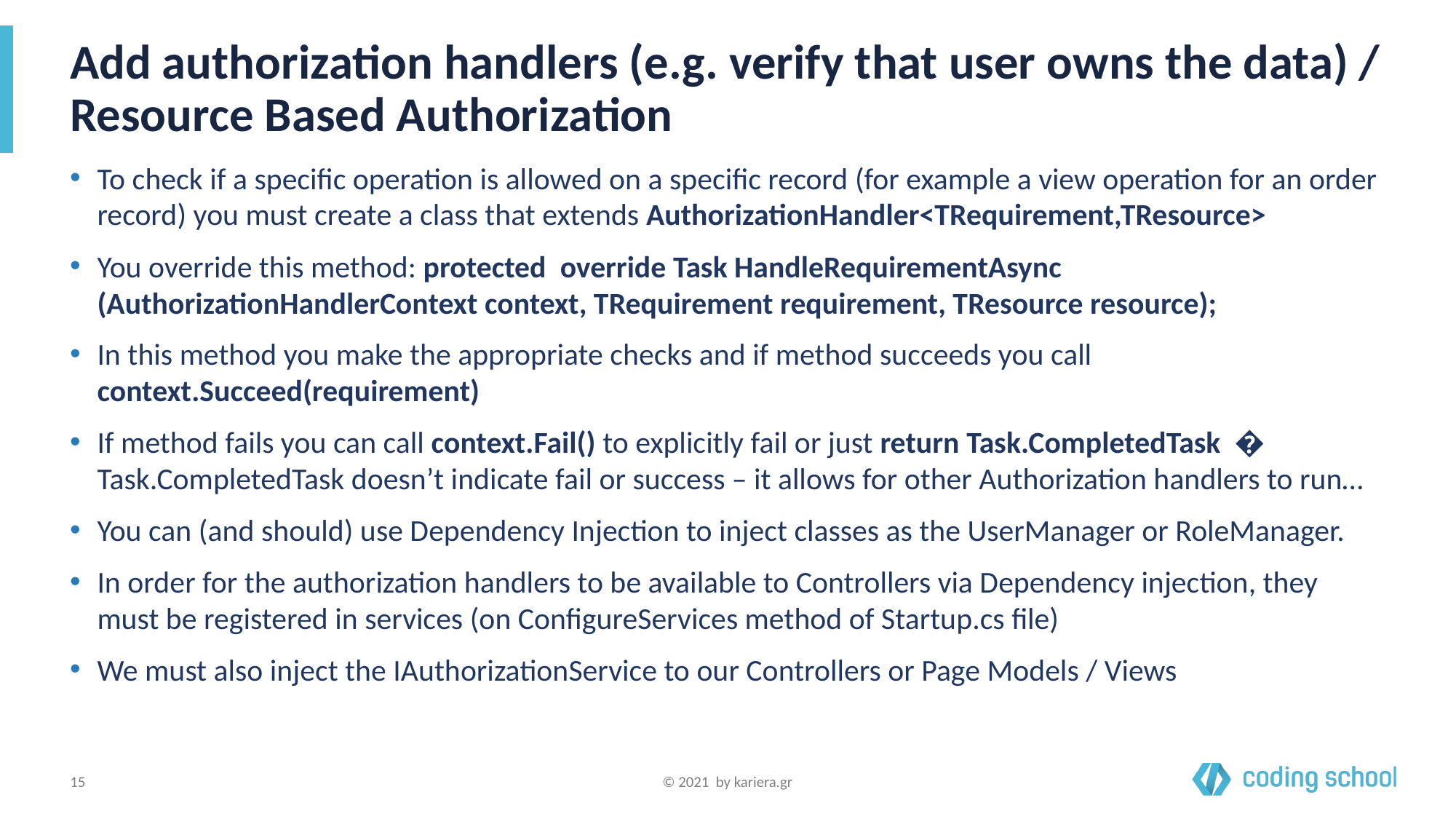

Add authorization handlers (e.g. verify that user owns the data) / Resource Based Authorization
To check if a specific operation is allowed on a specific record (for example a view operation for an order record) you must create a class that extends AuthorizationHandler<TRequirement,TResource>
You override this method: protected  override Task HandleRequirementAsync (AuthorizationHandlerContext context, TRequirement requirement, TResource resource);
In this method you make the appropriate checks and if method succeeds you call context.Succeed(requirement)
If method fails you can call context.Fail() to explicitly fail or just return Task.CompletedTask  � Task.CompletedTask doesn’t indicate fail or success – it allows for other Authorization handlers to run…
You can (and should) use Dependency Injection to inject classes as the UserManager or RoleManager.
In order for the authorization handlers to be available to Controllers via Dependency injection, they must be registered in services (on ConfigureServices method of Startup.cs file)
We must also inject the IAuthorizationService to our Controllers or Page Models / Views
15
© 2021  by kariera.gr